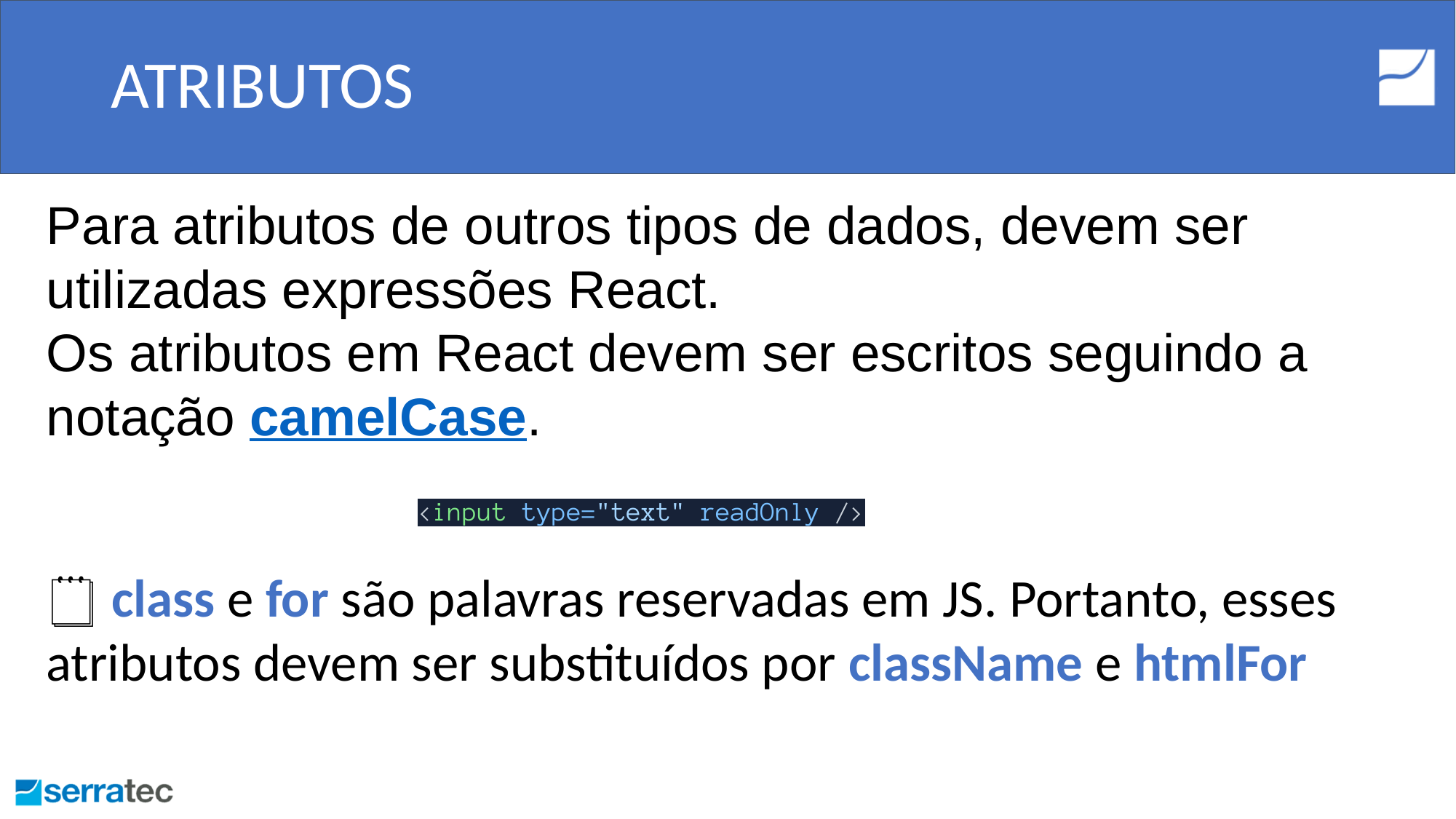

# ATRIBUTOS
Para atributos de outros tipos de dados, devem ser utilizadas expressões React.
Os atributos em React devem ser escritos seguindo a notação camelCase.
<input type="text" readOnly />
🗒️ class e for são palavras reservadas em JS. Portanto, esses atributos devem ser substituídos por className e htmlFor